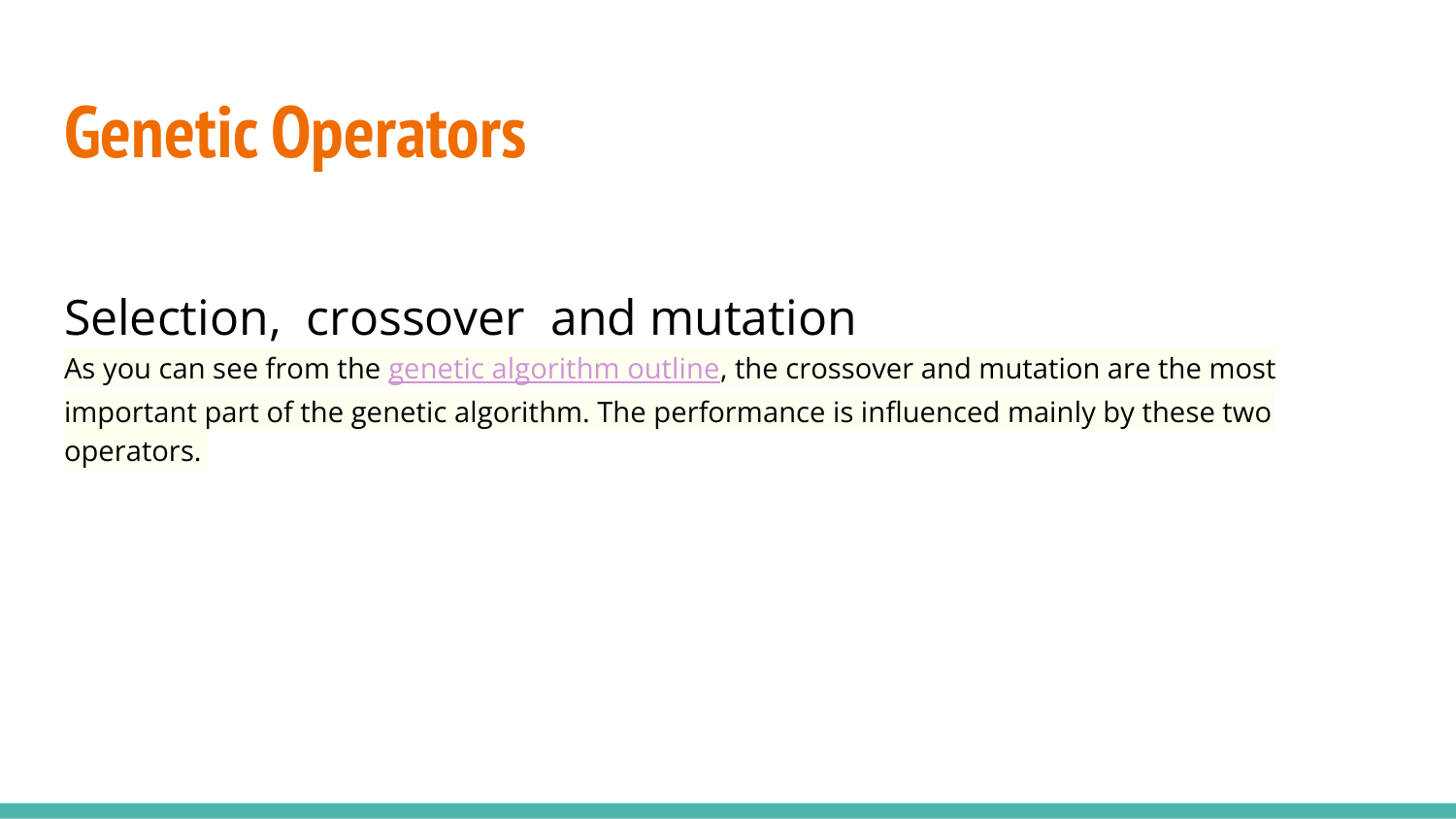

# Genetic Operators
Selection,  crossover  and mutation
As you can see from the genetic algorithm outline, the crossover and mutation are the most important part of the genetic algorithm. The performance is influenced mainly by these two operators.